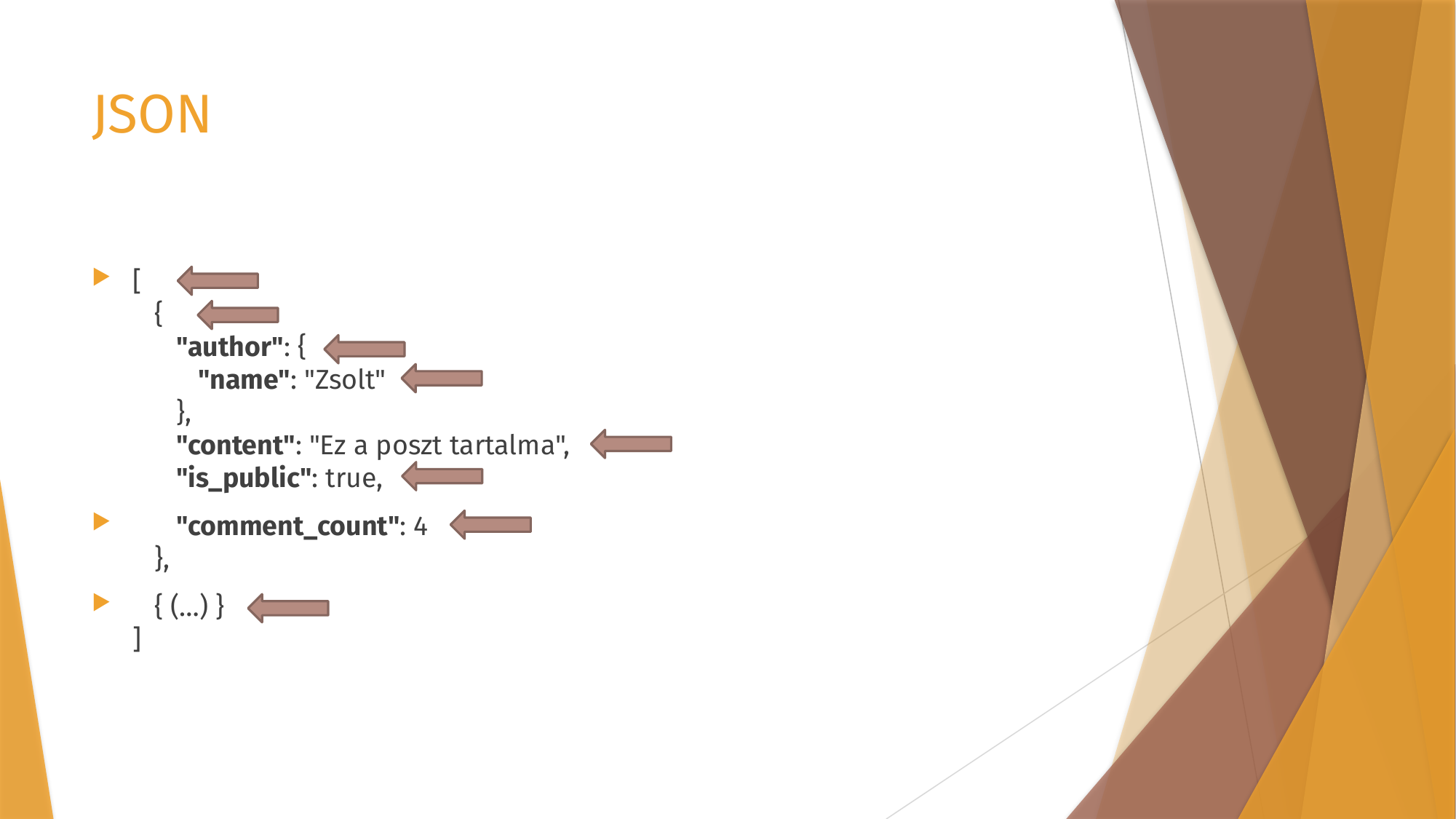

# JSON
[  
   {  
      "author": {  
         "name": "Zsolt"
      },
      "content": "Ez a poszt tartalma",
      "is_public": true,
      "comment_count": 4
   },
   { (…) }
]